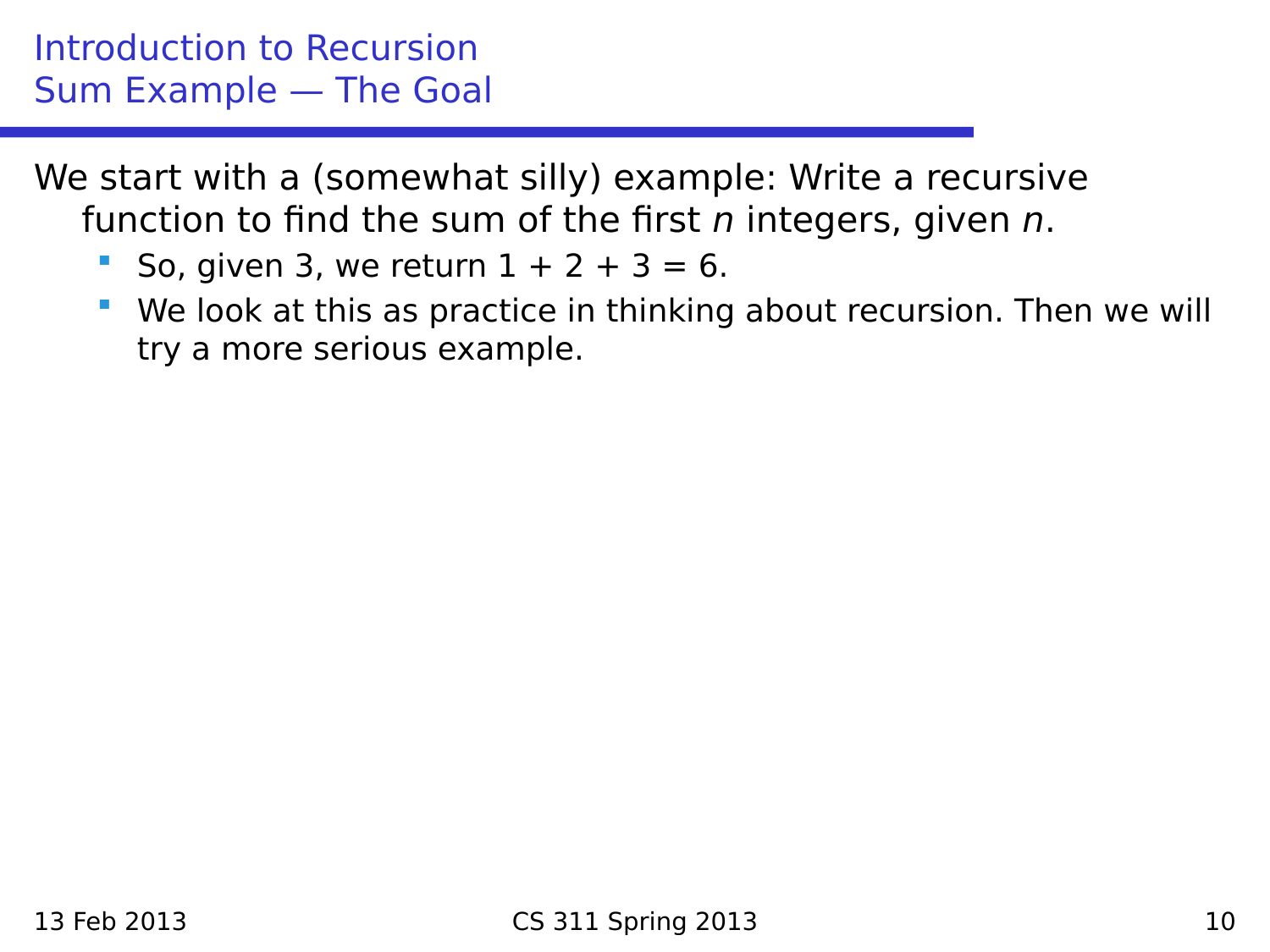

# Introduction to Recursion Sum Example — The Goal
We start with a (somewhat silly) example: Write a recursive function to find the sum of the first n integers, given n.
So, given 3, we return 1 + 2 + 3 = 6.
We look at this as practice in thinking about recursion. Then we will try a more serious example.
13 Feb 2013
CS 311 Spring 2013
10